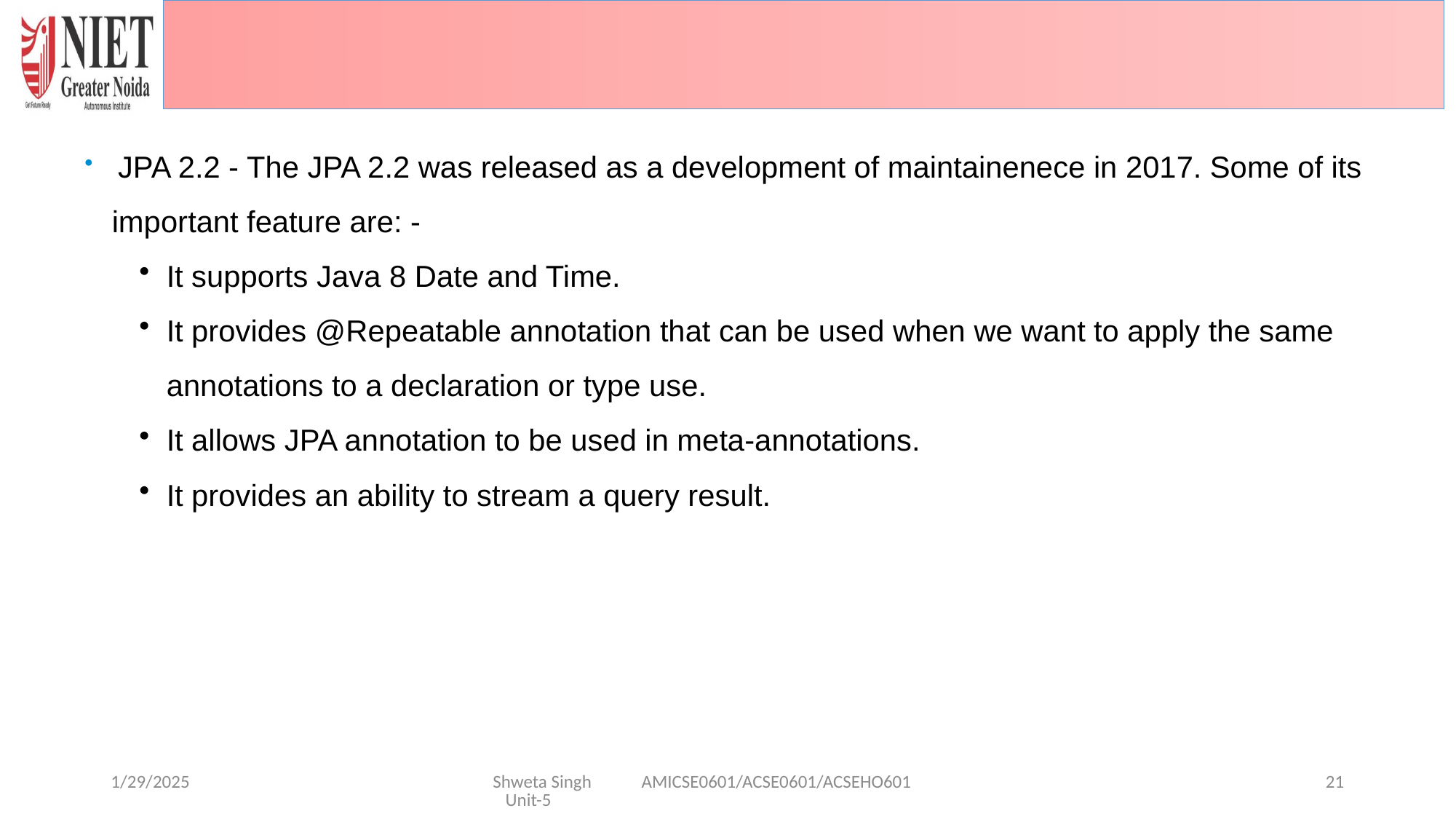

JPA 2.2 - The JPA 2.2 was released as a development of maintainenece in 2017. Some of its important feature are: -
It supports Java 8 Date and Time.
It provides @Repeatable annotation that can be used when we want to apply the same annotations to a declaration or type use.
It allows JPA annotation to be used in meta-annotations.
It provides an ability to stream a query result.

1/29/2025
Shweta Singh            AMICSE0601/ACSE0601/ACSEHO601               Unit-5
21